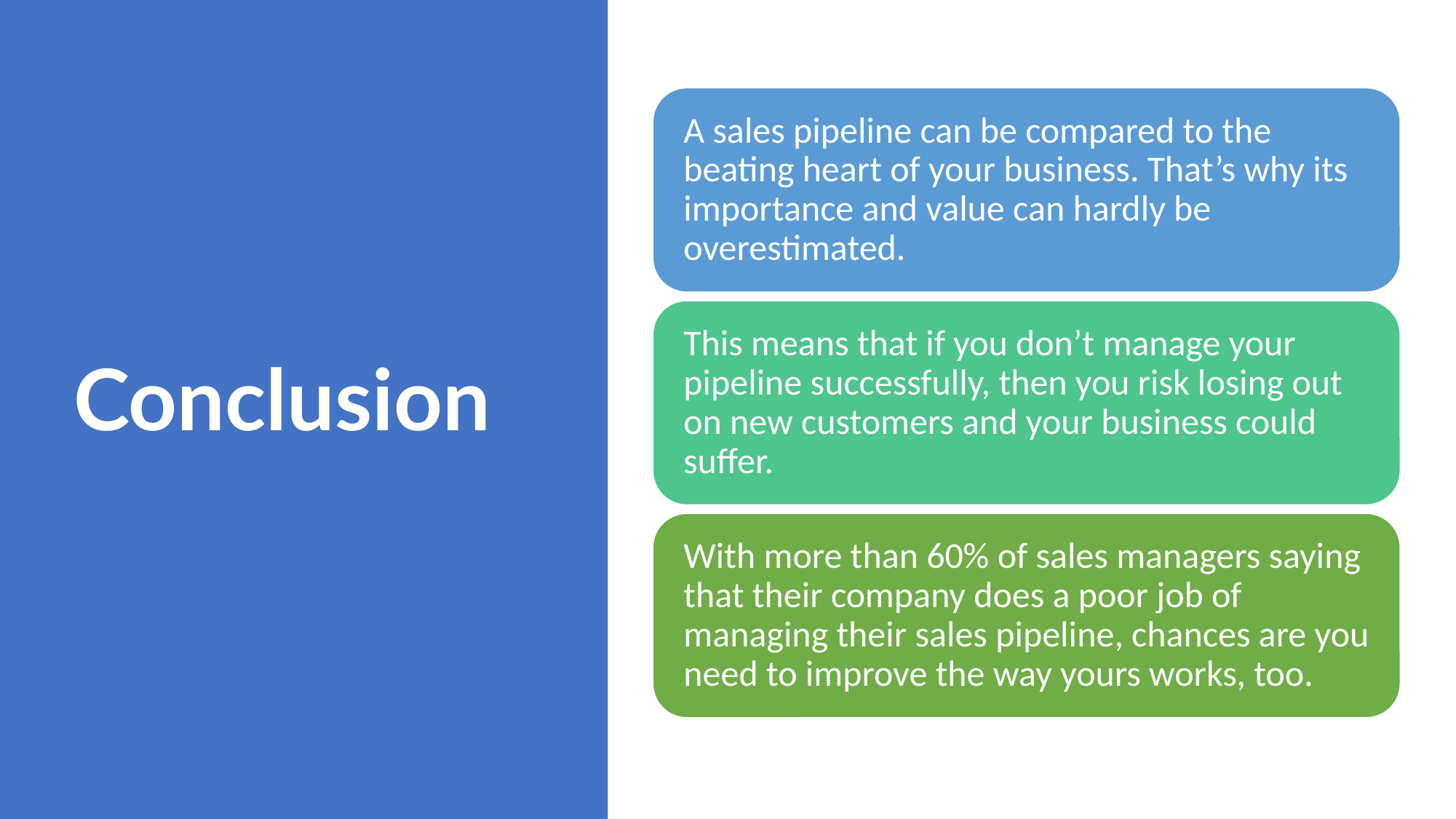

# Conclusion
A sales pipeline can be compared to the beating heart of your business. That’s why its importance and value can hardly be overestimated.
This means that if you don’t manage your pipeline successfully, then you risk losing out on new customers and your business could suffer.
With more than 60% of sales managers saying that their company does a poor job of managing their sales pipeline, chances are you need to improve the way yours works, too.